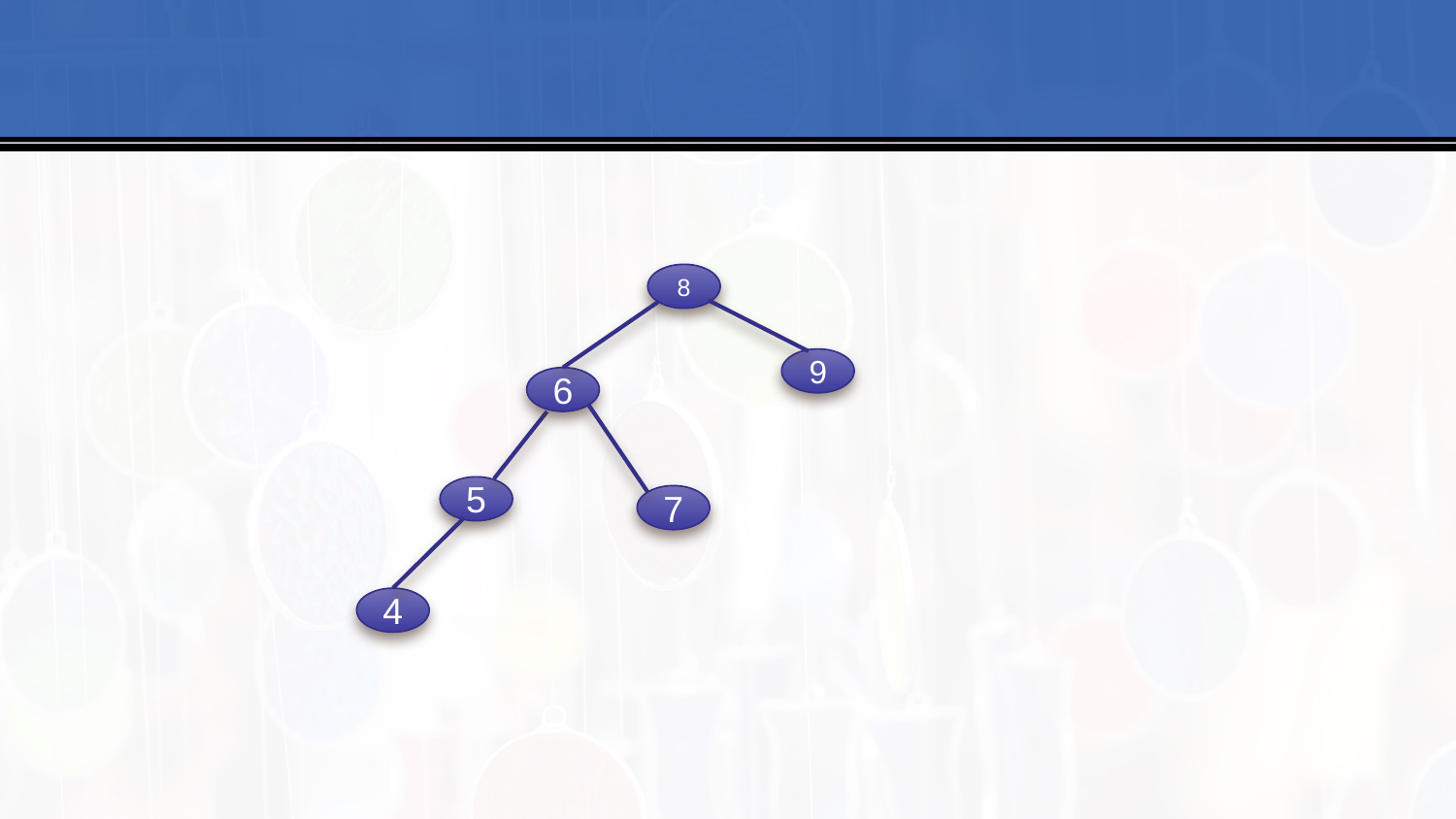

#
8
9
6
5
7
4